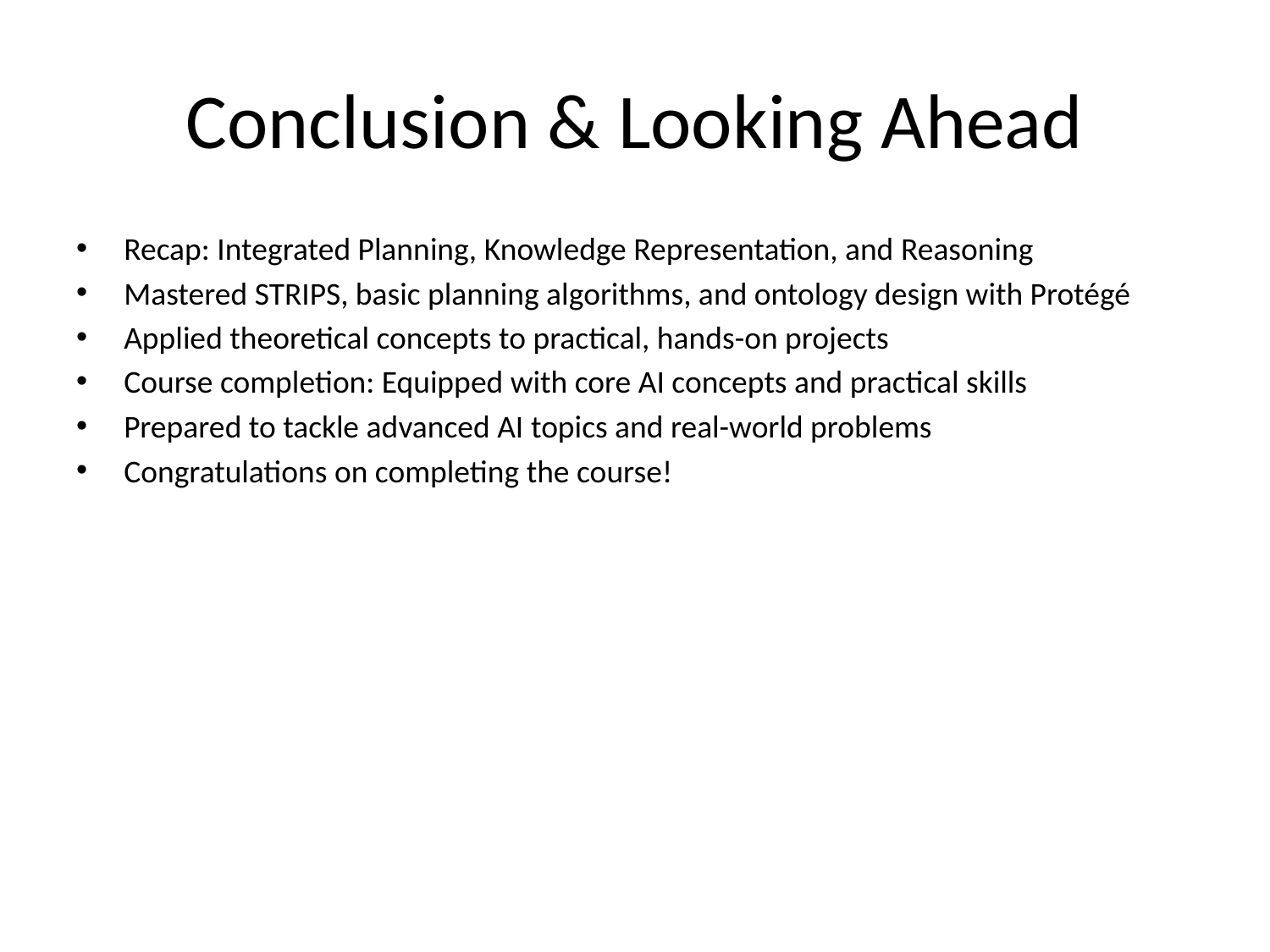

# Conclusion & Looking Ahead
Recap: Integrated Planning, Knowledge Representation, and Reasoning
Mastered STRIPS, basic planning algorithms, and ontology design with Protégé
Applied theoretical concepts to practical, hands-on projects
Course completion: Equipped with core AI concepts and practical skills
Prepared to tackle advanced AI topics and real-world problems
Congratulations on completing the course!